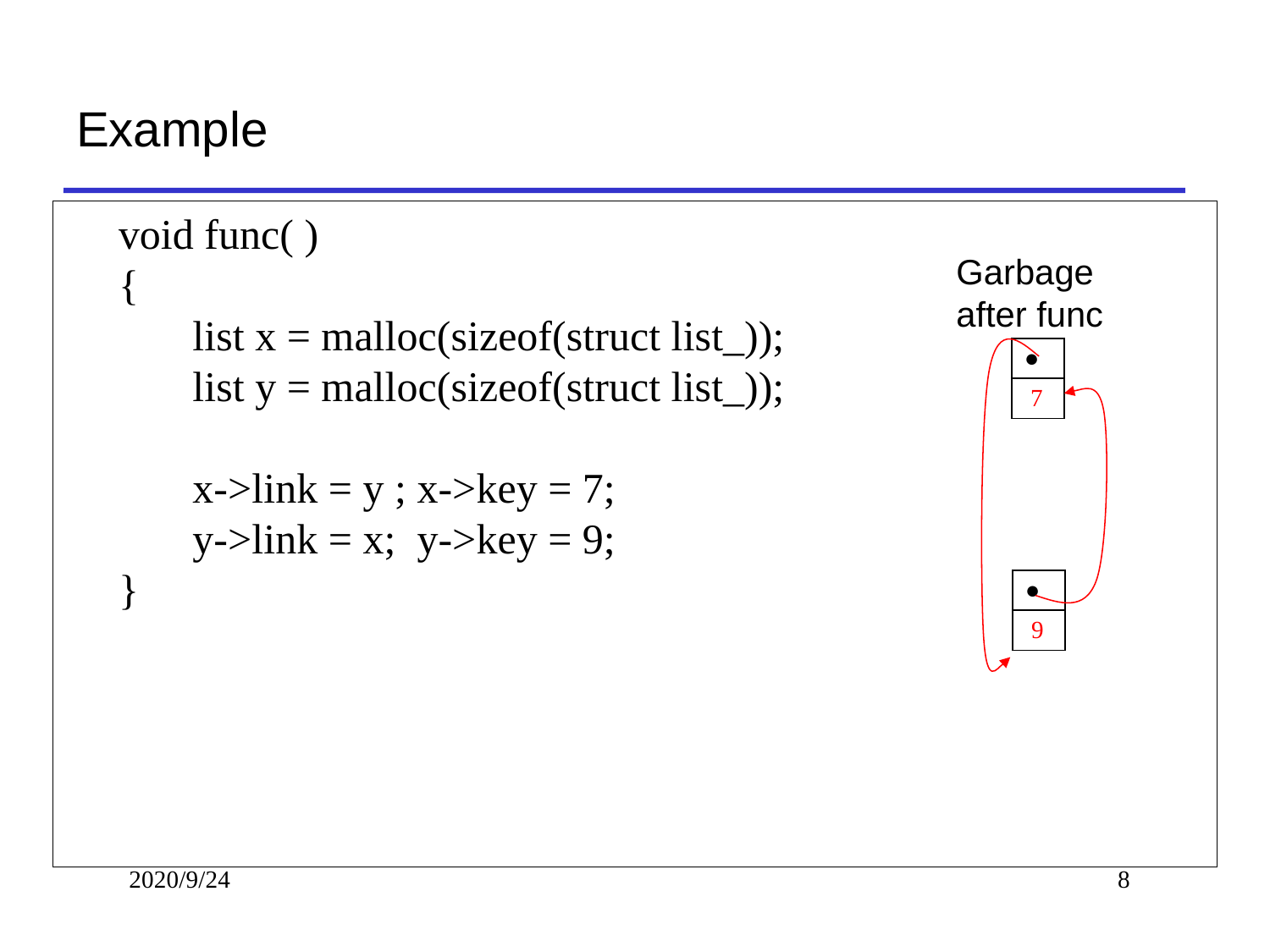

# Example
     void func( )
     {
	list x = malloc(sizeof(struct list_));
	list y = malloc(sizeof(struct list_));

	x->link = y ; x->key = 7;
	y->link = x;  y->key = 9;
     }
Garbage
after func
| ● |
| --- |
| 7 |

| ● |
| --- |
| 9 |
2020/9/24
8